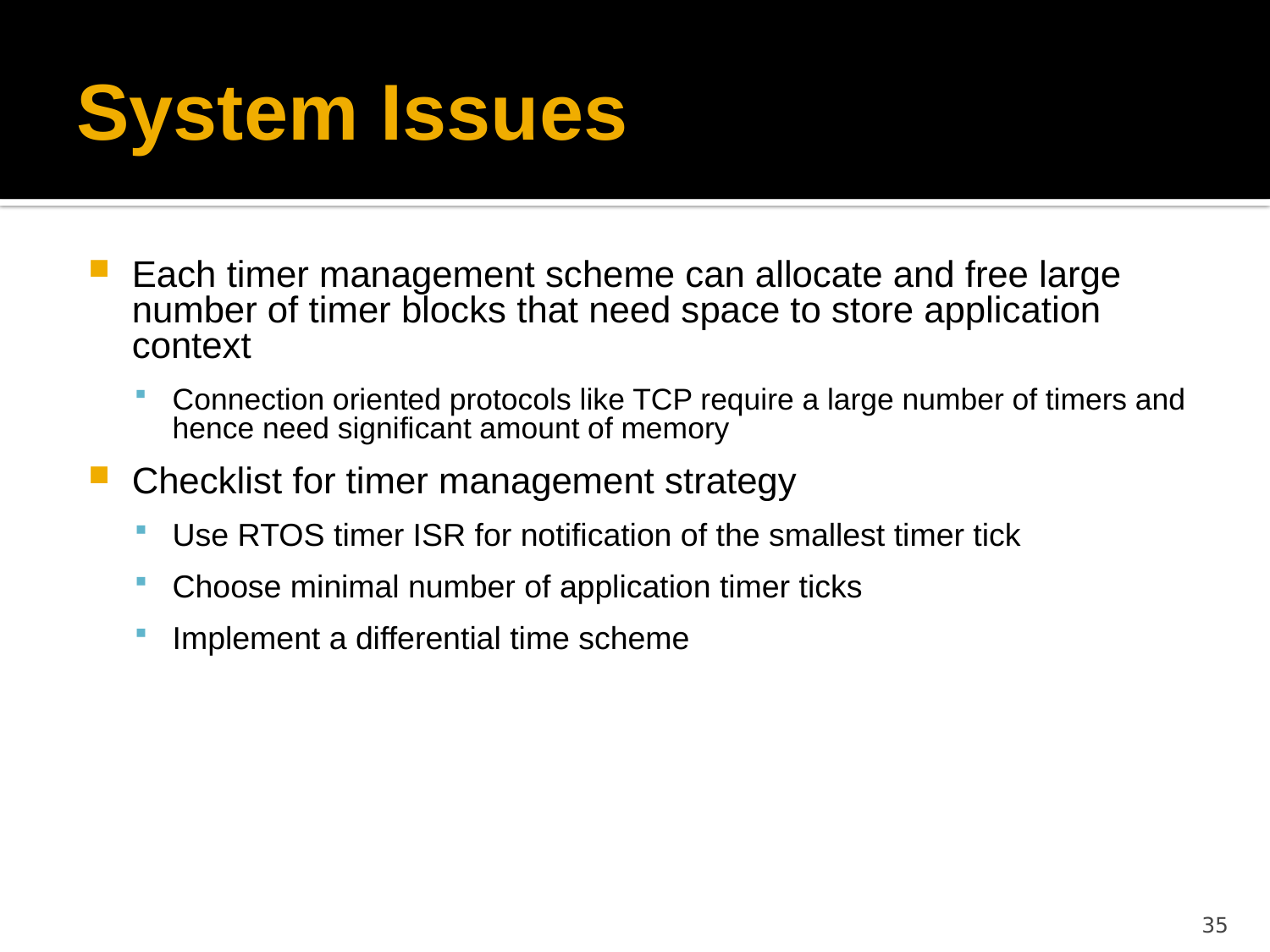

# System Issues
Each timer management scheme can allocate and free large number of timer blocks that need space to store application context
Connection oriented protocols like TCP require a large number of timers and hence need significant amount of memory
Checklist for timer management strategy
Use RTOS timer ISR for notification of the smallest timer tick
Choose minimal number of application timer ticks
Implement a differential time scheme

35